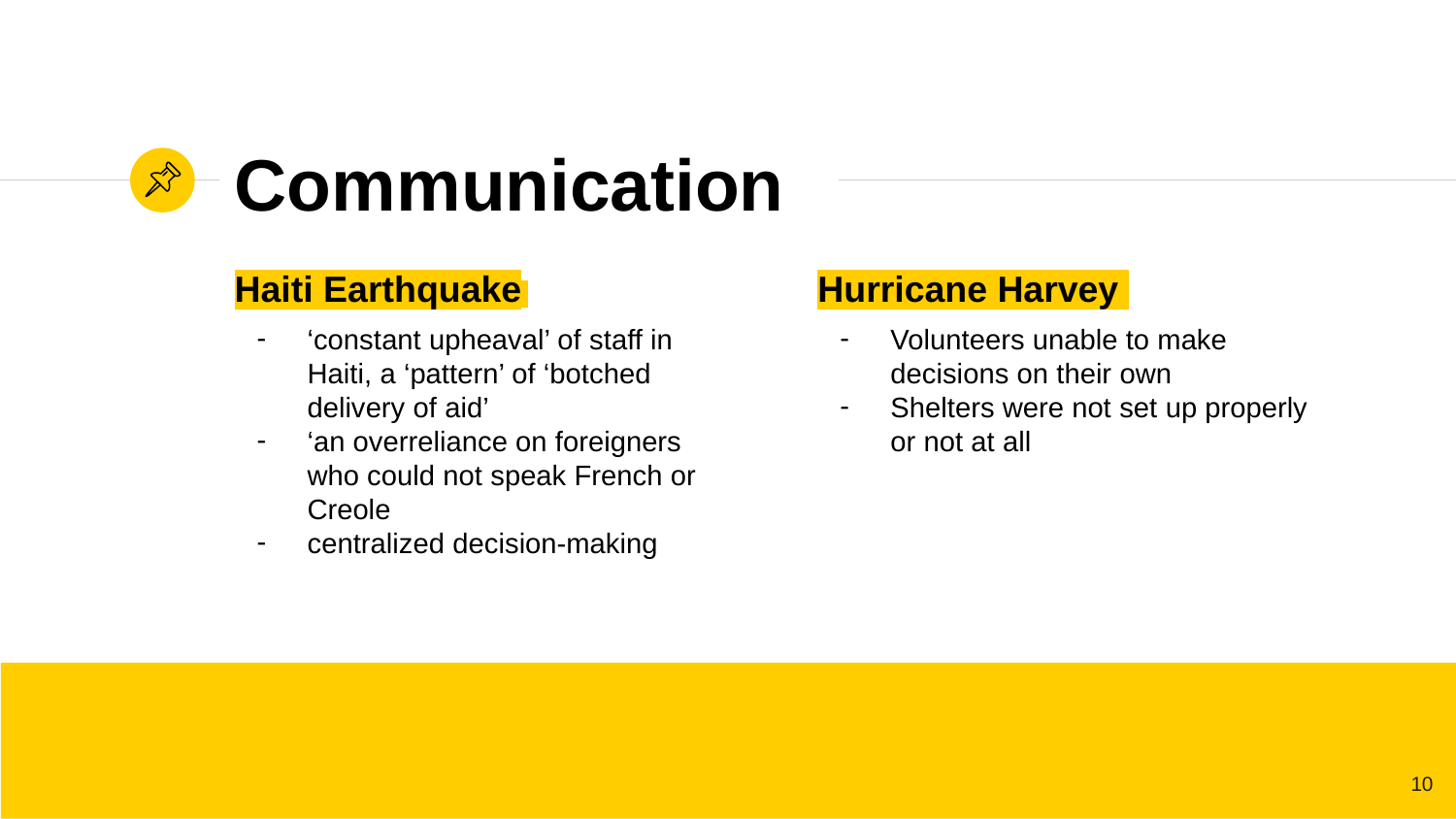

# Communication

Haiti Earthquake
‘constant upheaval’ of staff in Haiti, a ‘pattern’ of ‘botched delivery of aid’
‘an overreliance on foreigners who could not speak French or Creole
centralized decision-making

Hurricane Harvey
Volunteers unable to make decisions on their own
Shelters were not set up properly or not at all

10